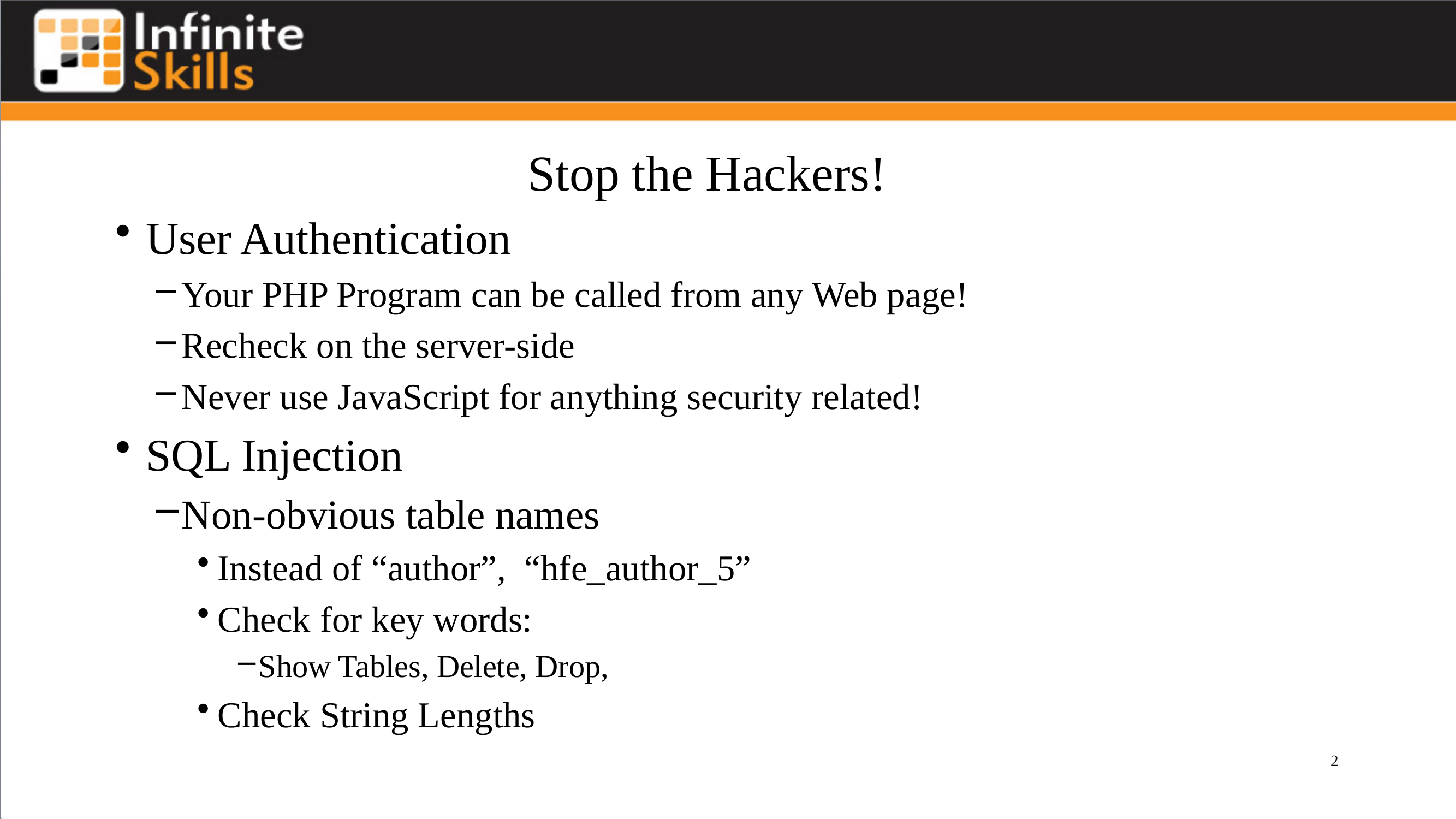

# Stop the Hackers!
User Authentication
Your PHP Program can be called from any Web page!
Recheck on the server-side
Never use JavaScript for anything security related!
SQL Injection
Non-obvious table names
Instead of “author”,  “hfe_author_5”
Check for key words:
Show Tables, Delete, Drop,
Check String Lengths
2